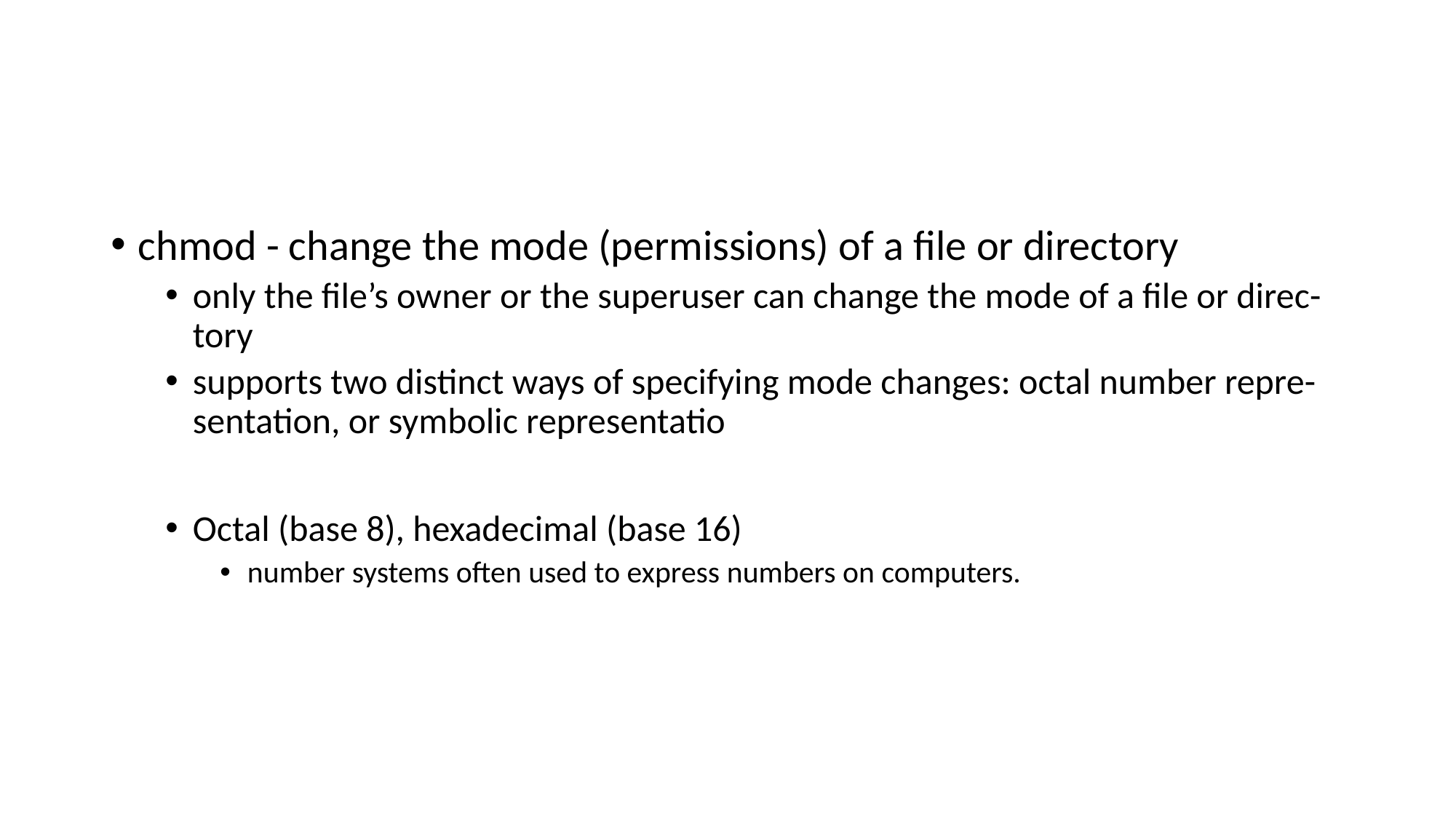

#
chmod - change the mode (permissions) of a file or directory
only the file’s owner or the superuser can change the mode of a file or direc-tory
supports two distinct ways of specifying mode changes: octal number repre-sentation, or symbolic representatio

Octal (base 8), hexadecimal (base 16)
number systems often used to express numbers on computers.